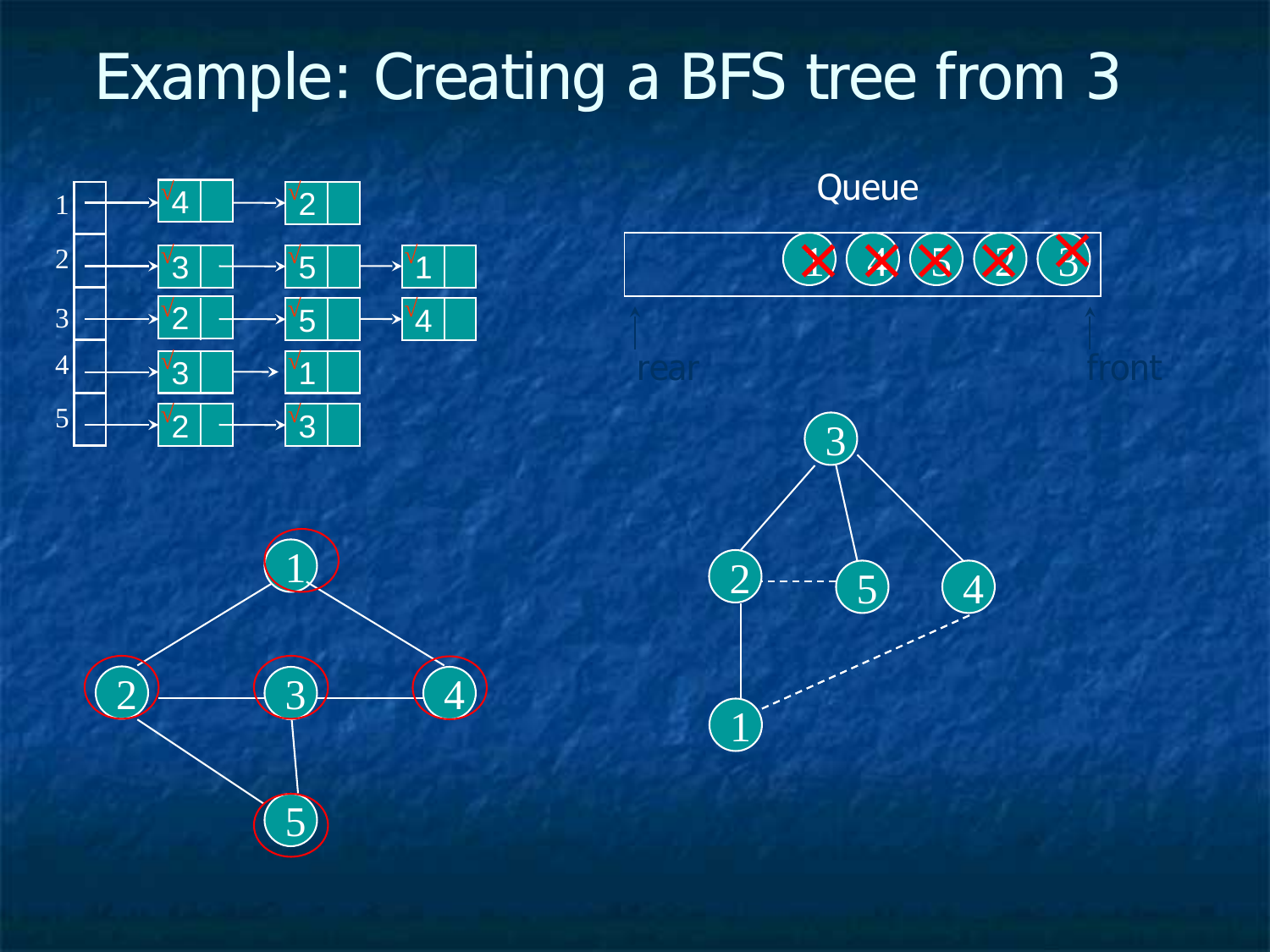

Example: Creating a BFS tree from 3
Queue
√
√
1
4

2
×
×
×
×
×
√
√
√

1
4
5
2
3
2

3
5
1
√
√
√

3
2
5
4
√
√
rear
front
4

3
1
√
√
5

2
3
3

1
2
5
4

2
3
4
1

5